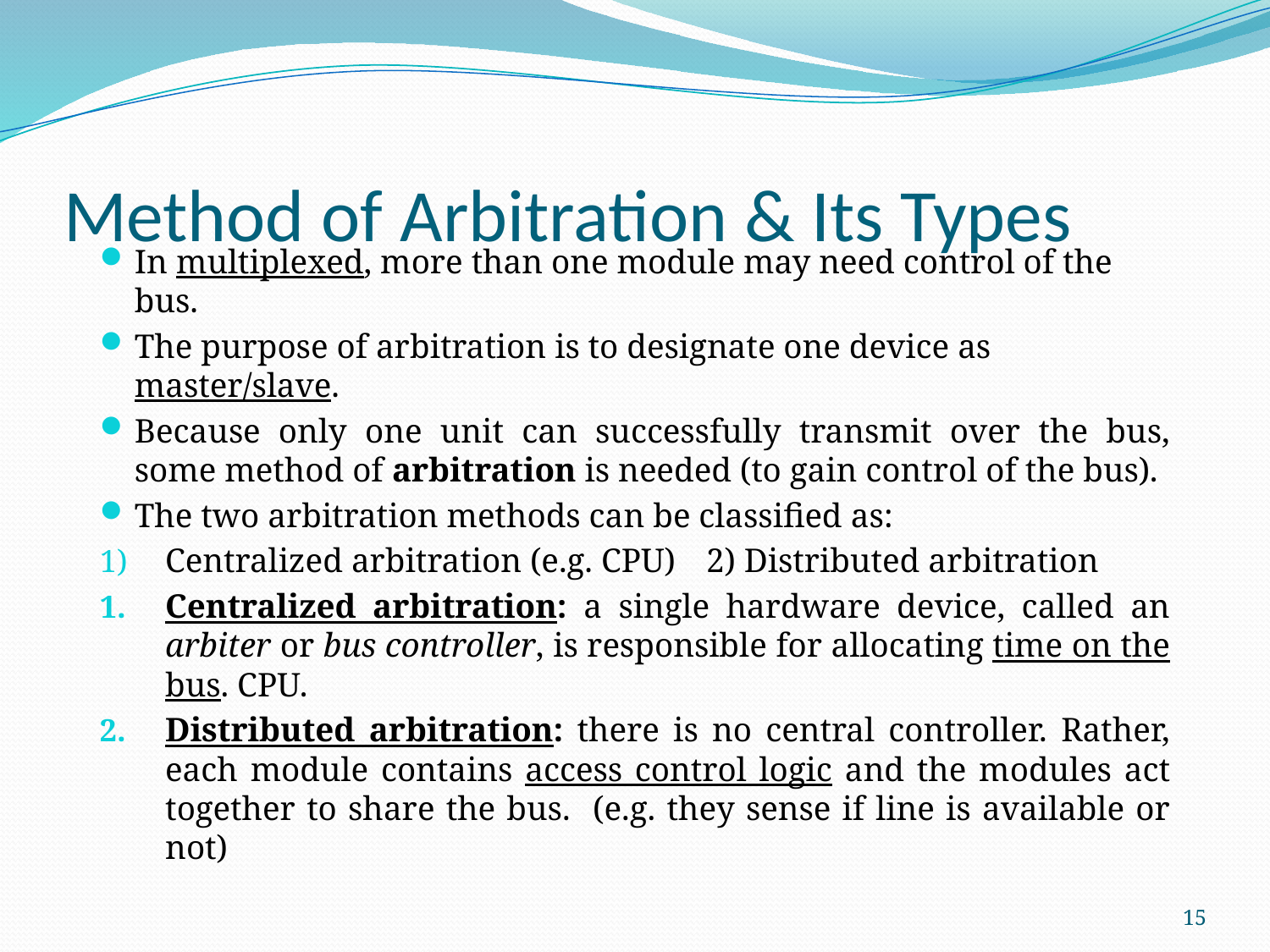

# Method of Arbitration & Its Types
In multiplexed, more than one module may need control of the bus.
The purpose of arbitration is to designate one device as master/slave.
Because only one unit can successfully transmit over the bus, some method of arbitration is needed (to gain control of the bus).
The two arbitration methods can be classified as:
Centralized arbitration (e.g. CPU)		2) Distributed arbitration
Centralized arbitration: a single hardware device, called an arbiter or bus controller, is responsible for allocating time on the bus. CPU.
Distributed arbitration: there is no central controller. Rather, each module contains access control logic and the modules act together to share the bus.  (e.g. they sense if line is available or not)

15